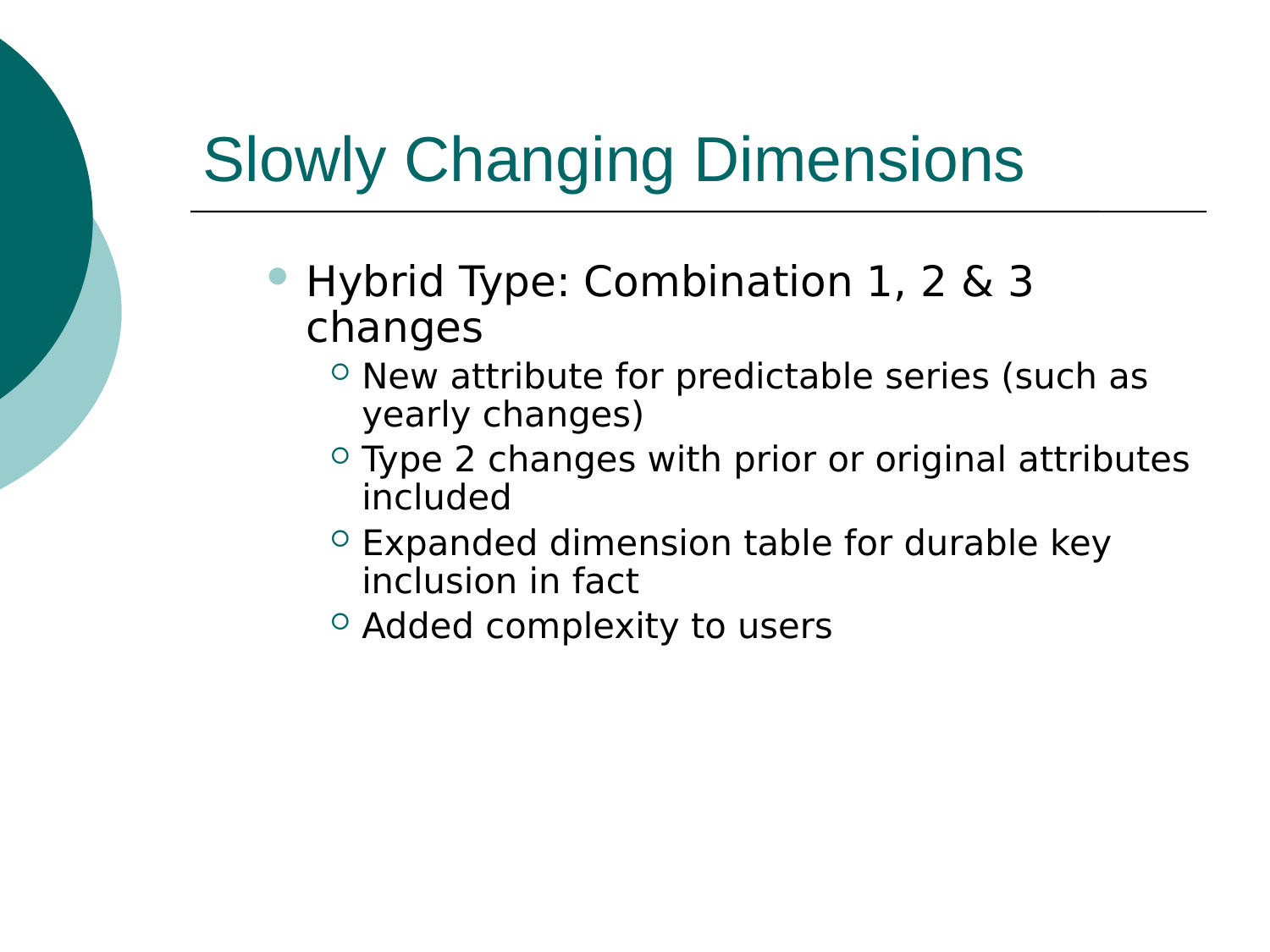

# Slowly Changing Dimensions
Hybrid Type: Combination 1, 2 & 3 changes
New attribute for predictable series (such as yearly changes)
Type 2 changes with prior or original attributes included
Expanded dimension table for durable key inclusion in fact
Added complexity to users